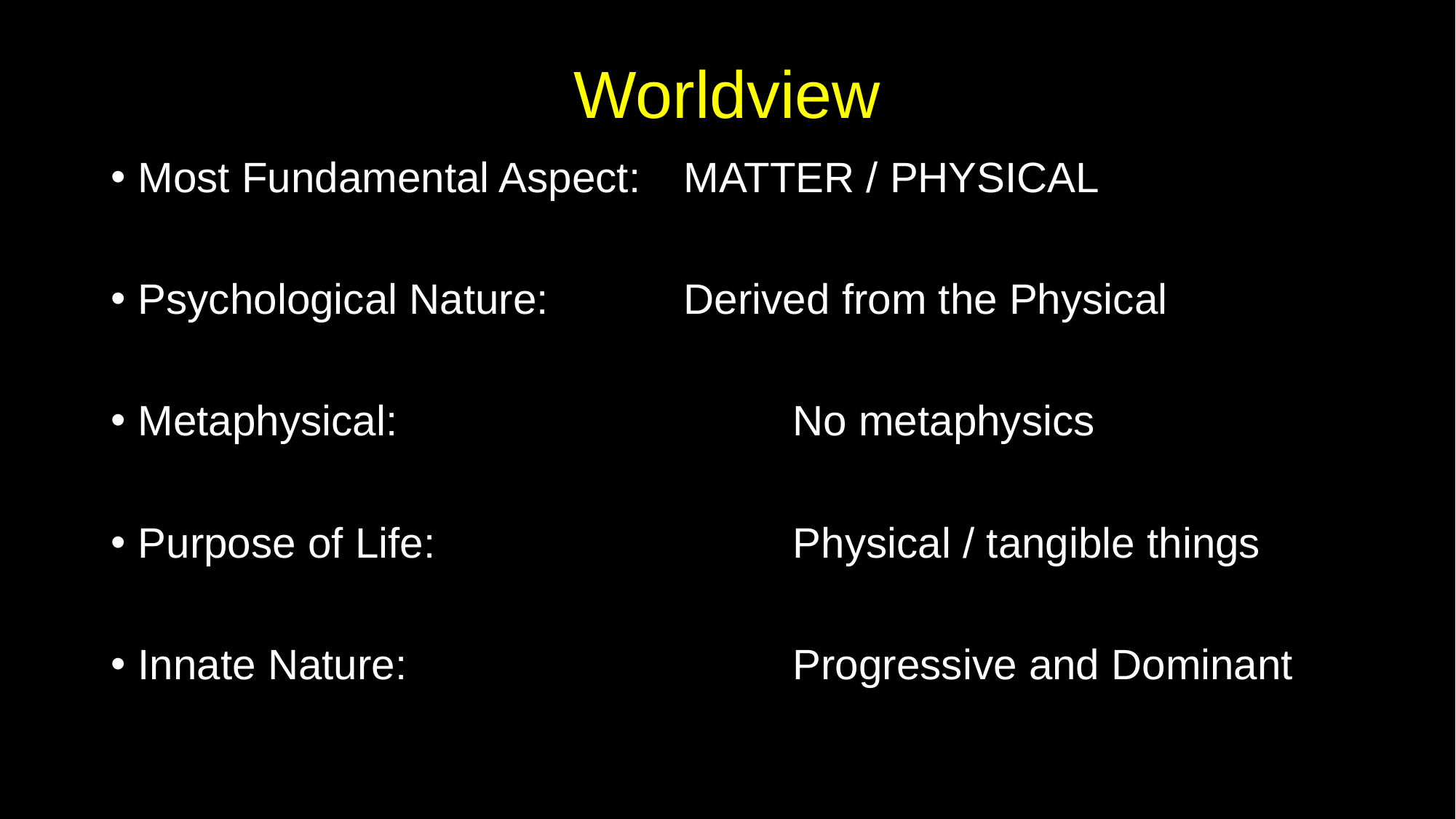

# Worldview
Most Fundamental Aspect:	MATTER / PHYSICAL

Psychological Nature:		Derived from the Physical

Metaphysical:				No metaphysics

Purpose of Life:				Physical / tangible things

Innate Nature:				Progressive and Dominant